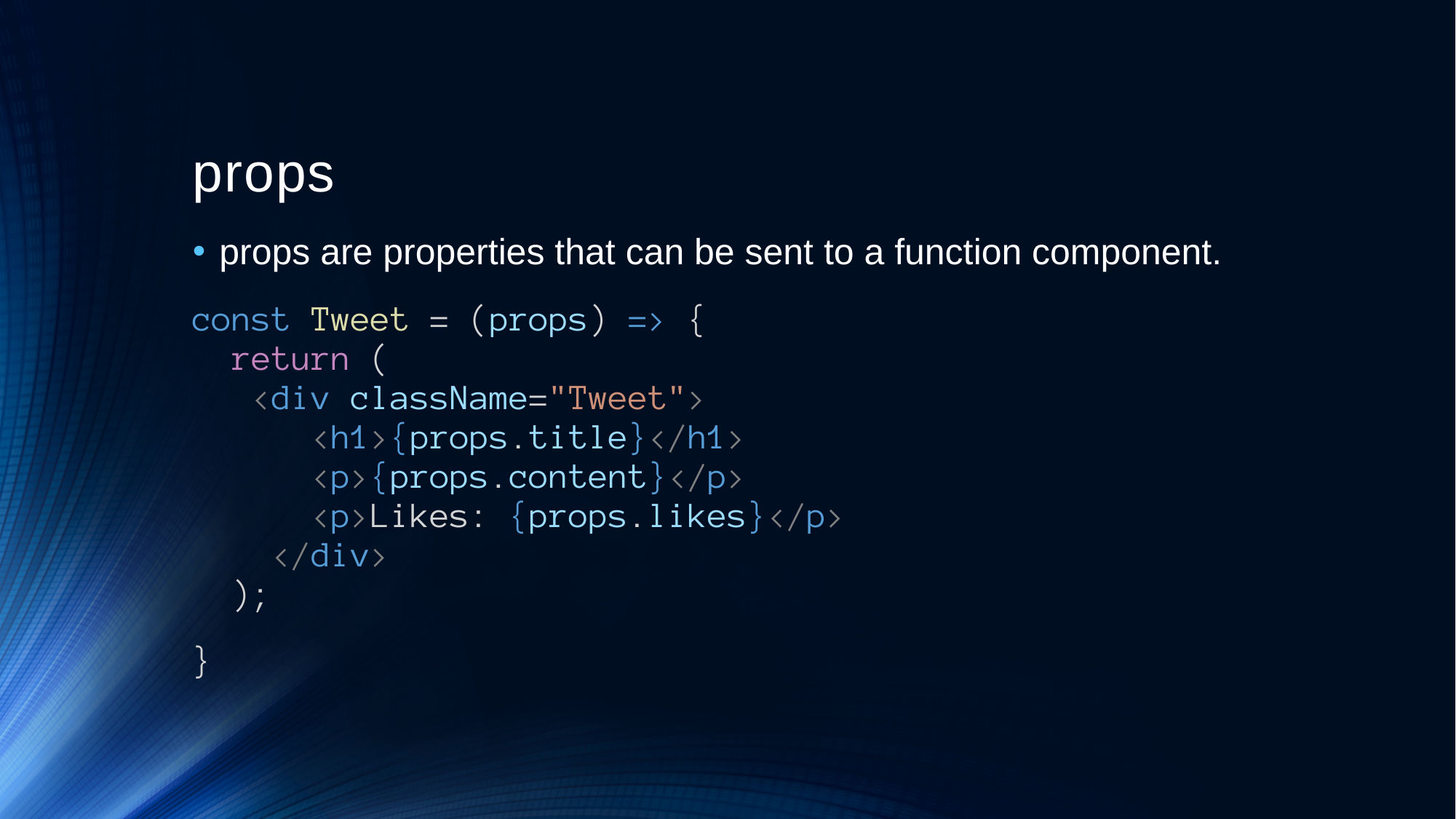

# props
props are properties that can be sent to a function component.
const Tweet = (props) => {
  return (
   <div className="Tweet">
      <h1>{props.title}</h1>
      <p>{props.content}</p>
      <p>Likes: {props.likes}</p>
    </div>
  );
}